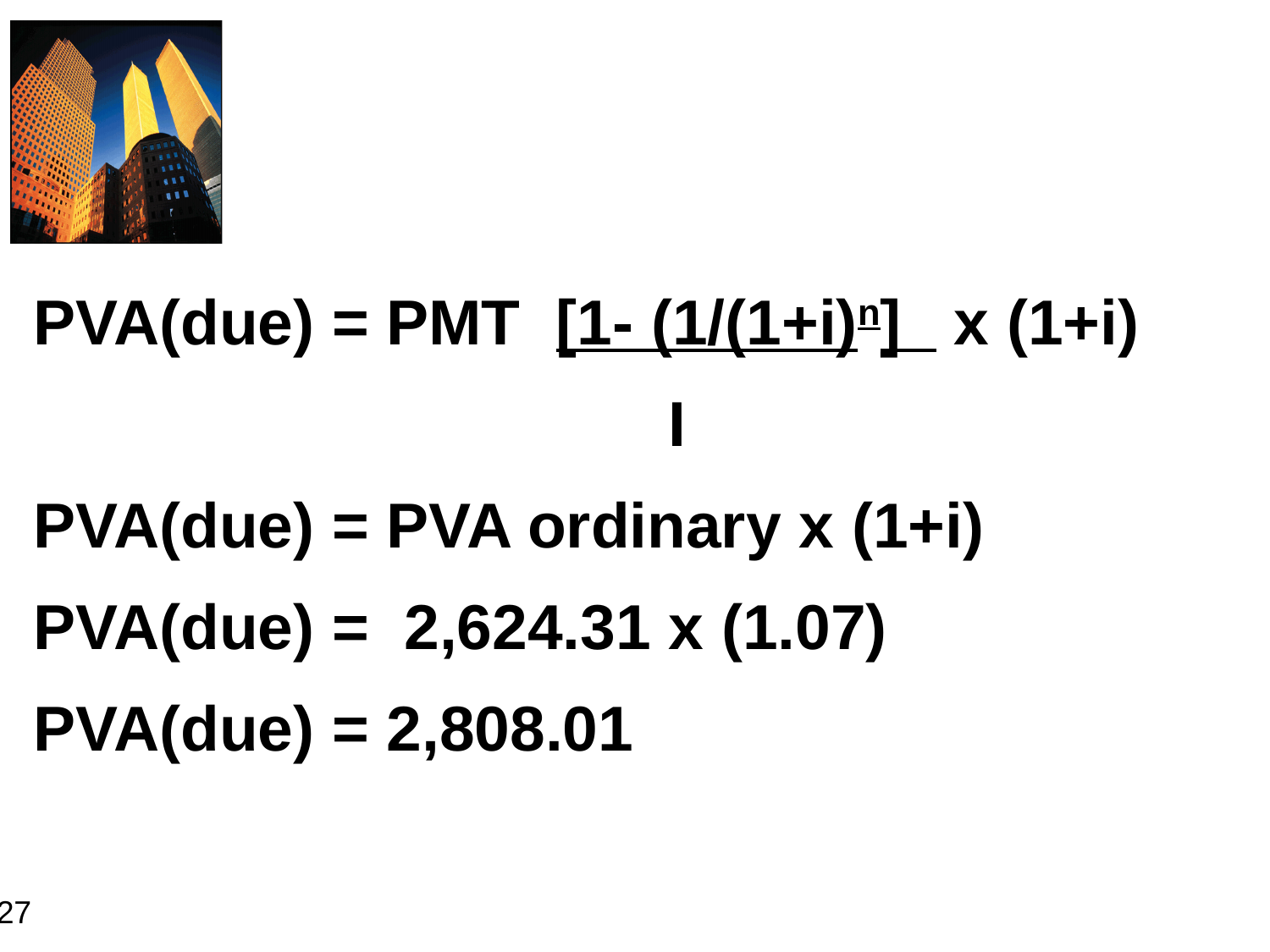

#
PVA(due) = PMT  [1- (1/(1+i)n]   x (1+i)
					I
PVA(due) = PVA ordinary x (1+i)
PVA(due) =  2,624.31 x (1.07)
PVA(due) = 2,808.01